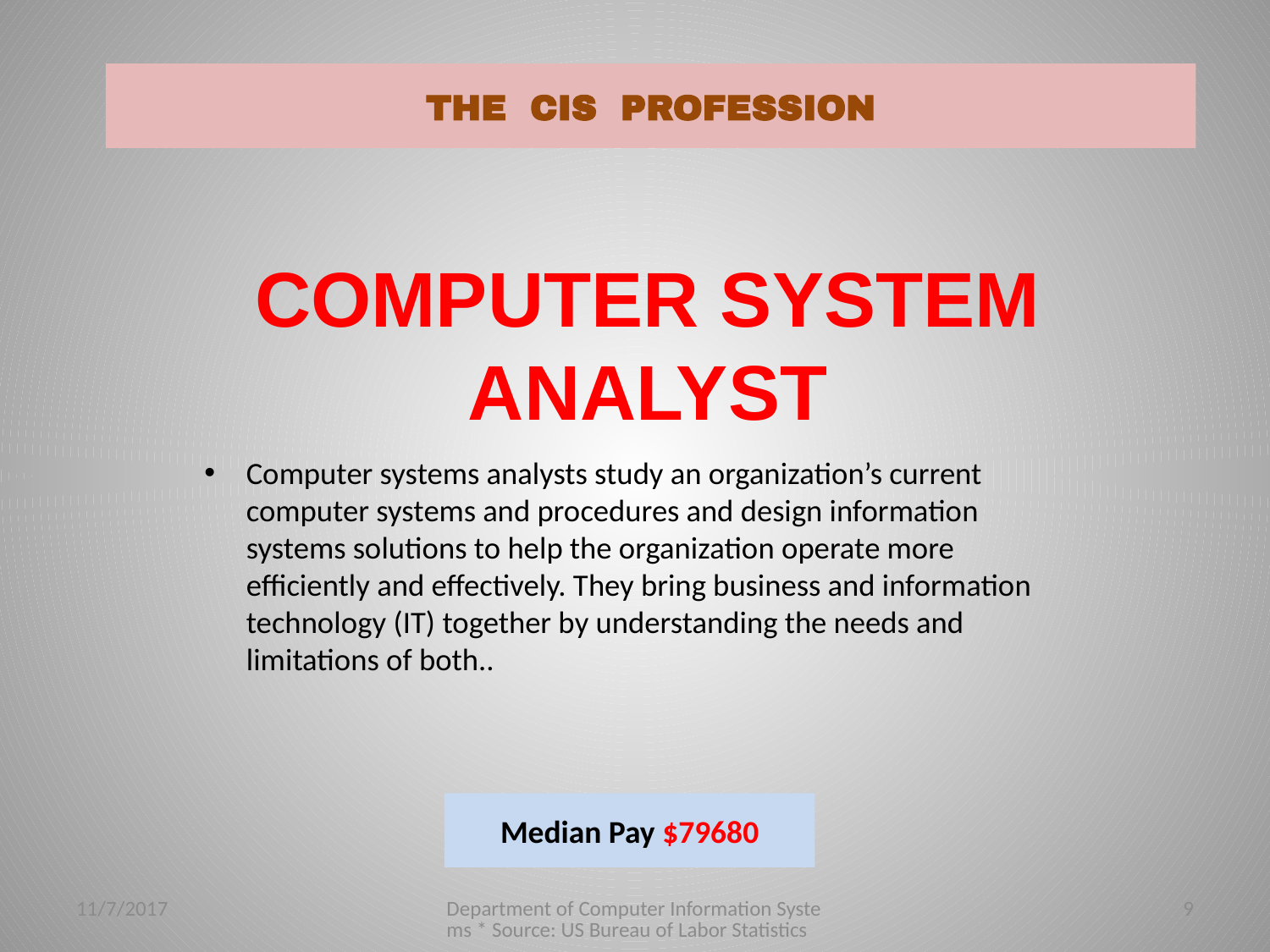

THE  CIS  PROFESSION
COMPUTER SYSTEM ANALYST
Computer systems analysts study an organization’s current computer systems and procedures and design information systems solutions to help the organization operate more efficiently and effectively. They bring business and information technology (IT) together by understanding the needs and limitations of both..
Median Pay $79680
11/7/2017
Department of Computer Information Systems * Source: US Bureau of Labor Statistics
9